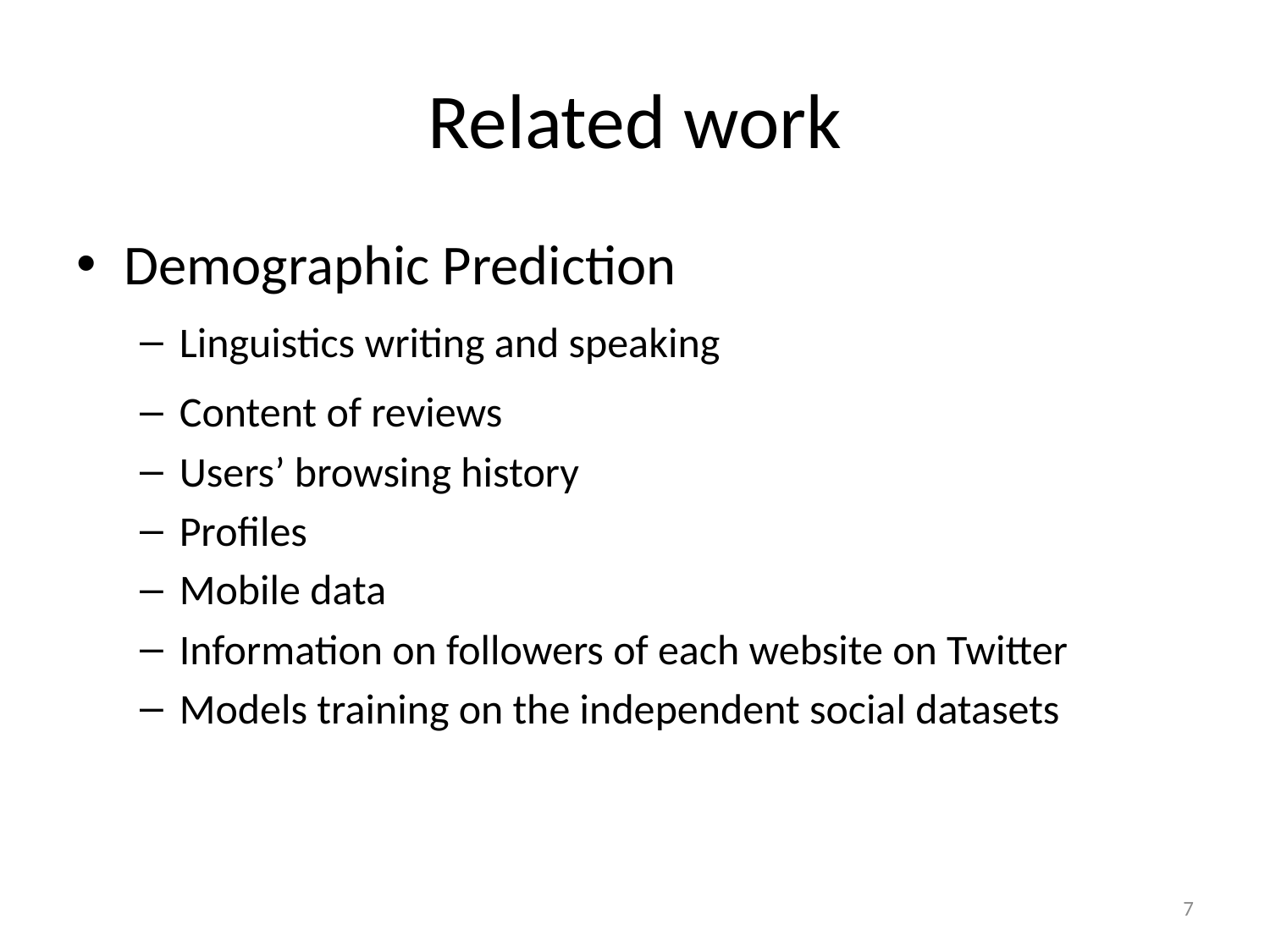

# Related work
Demographic Prediction
Linguistics writing and speaking
Content of reviews
Users’ browsing history
Profiles
Mobile data
Information on followers of each website on Twitter
Models training on the independent social datasets
7